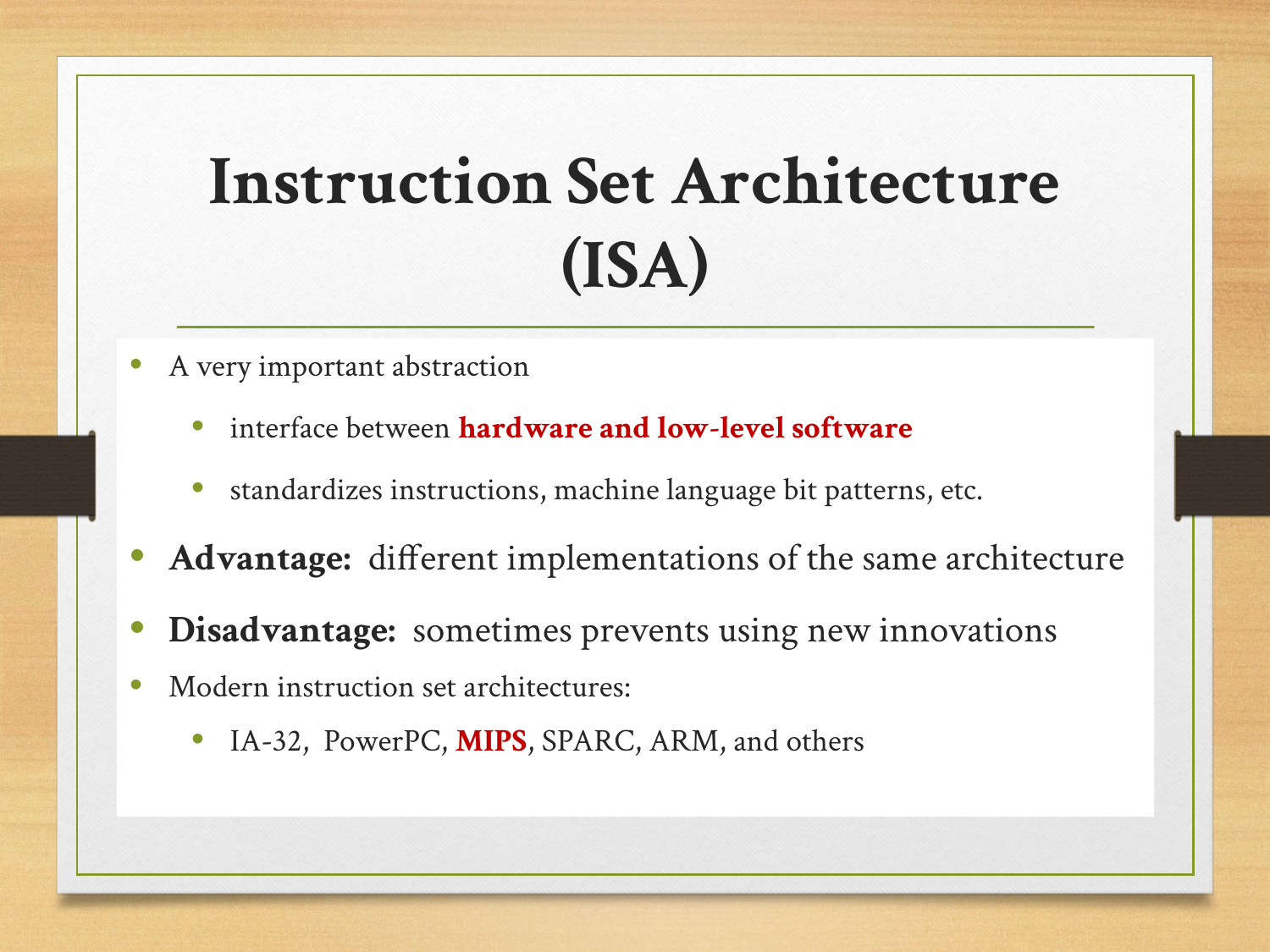

# Instruction Set Architecture (ISA)
A very important abstraction
interface between hardware and low-level software
standardizes instructions, machine language bit patterns, etc.
Advantage:  different implementations of the same architecture
Disadvantage:  sometimes prevents using new innovations
Modern instruction set architectures:
IA-32,  PowerPC, MIPS, SPARC, ARM, and others